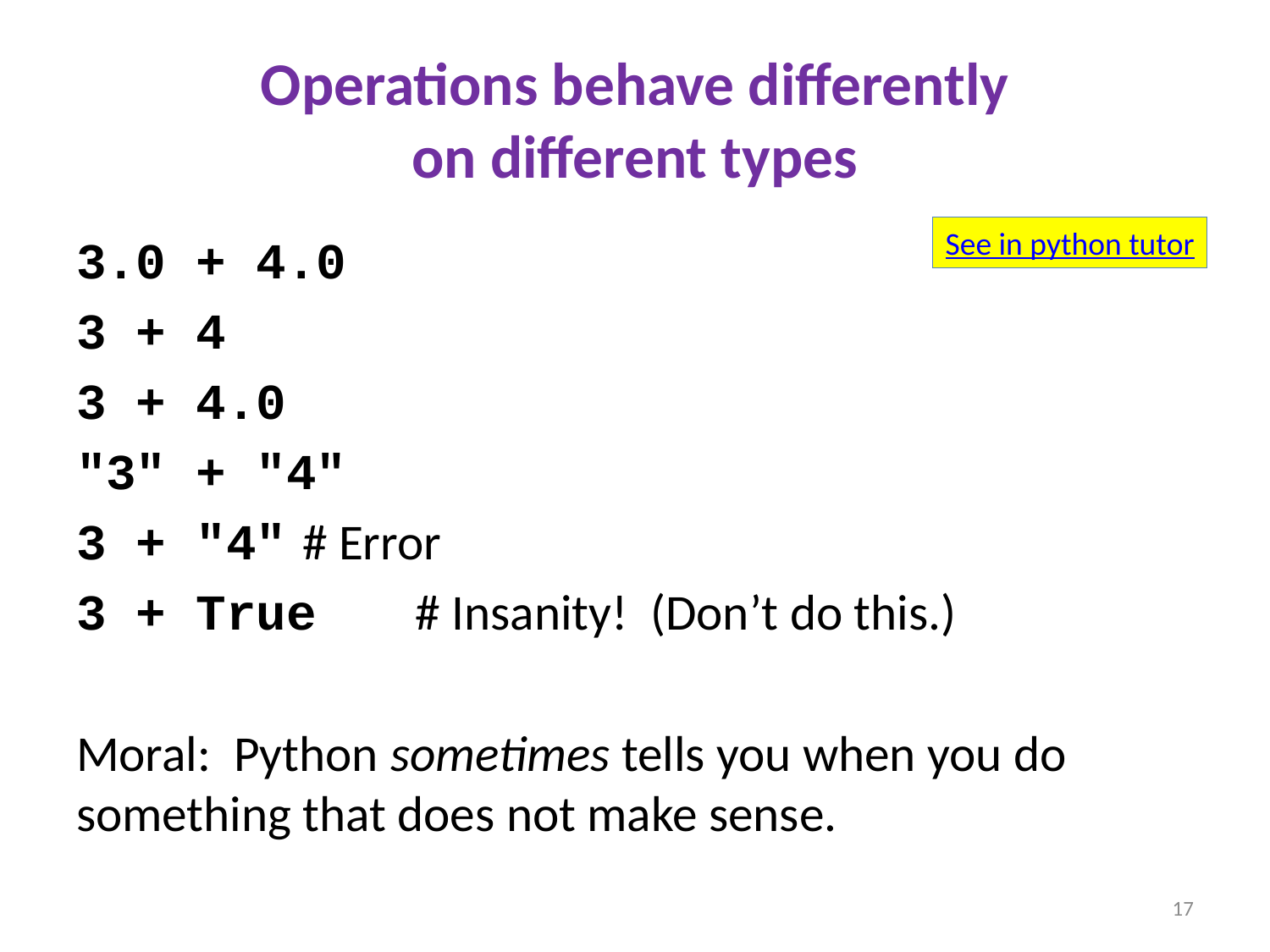

# Operations behave differently on different types
See in python tutor
3.0 + 4.0
3 + 4
3 + 4.0
"3" + "4"
3 + "4"			# Error
3 + True		# Insanity!  (Don’t do this.)

Moral:  Python sometimes tells you when you do something that does not make sense.

17